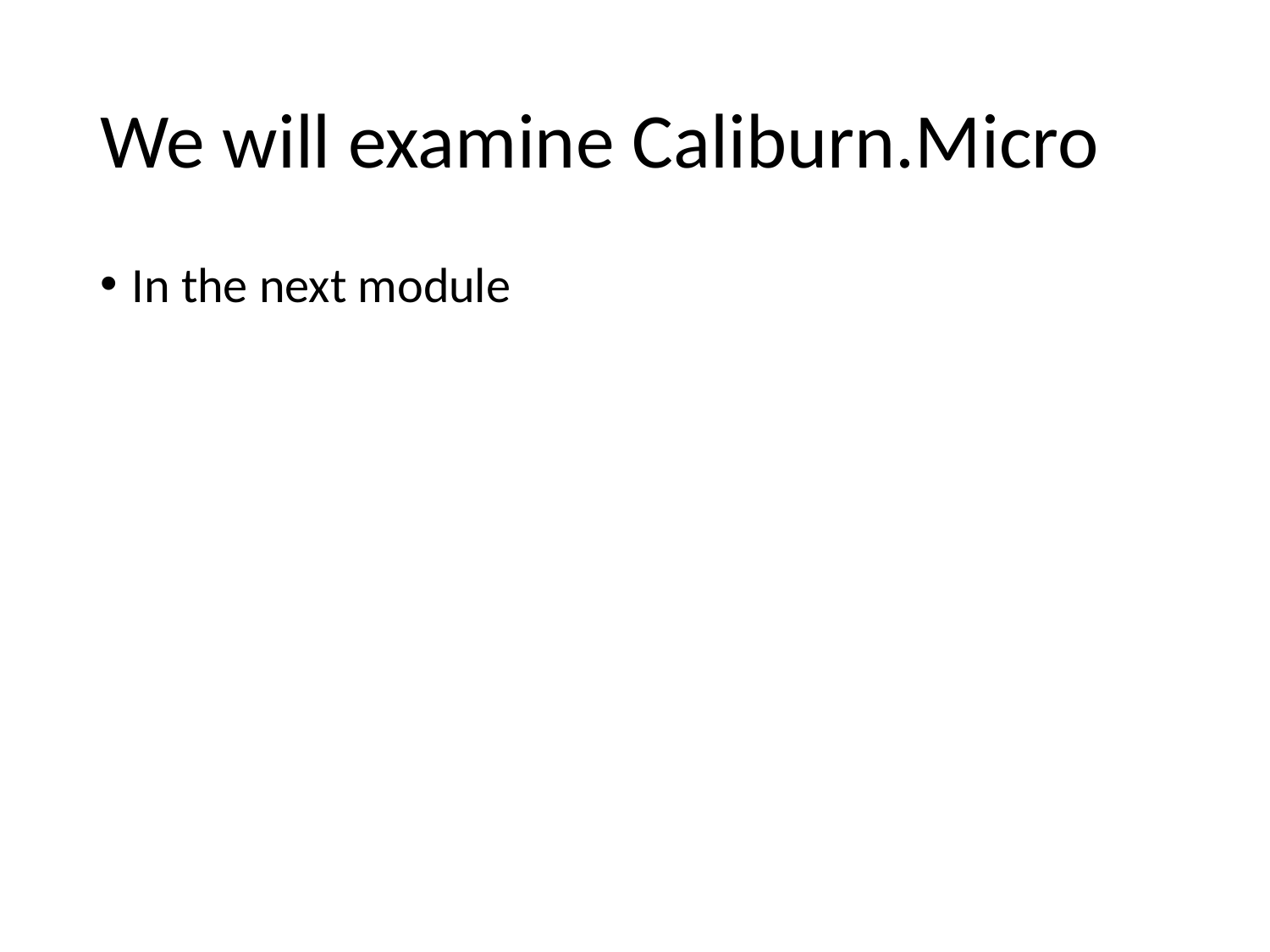

# We will examine Caliburn.Micro
In the next module